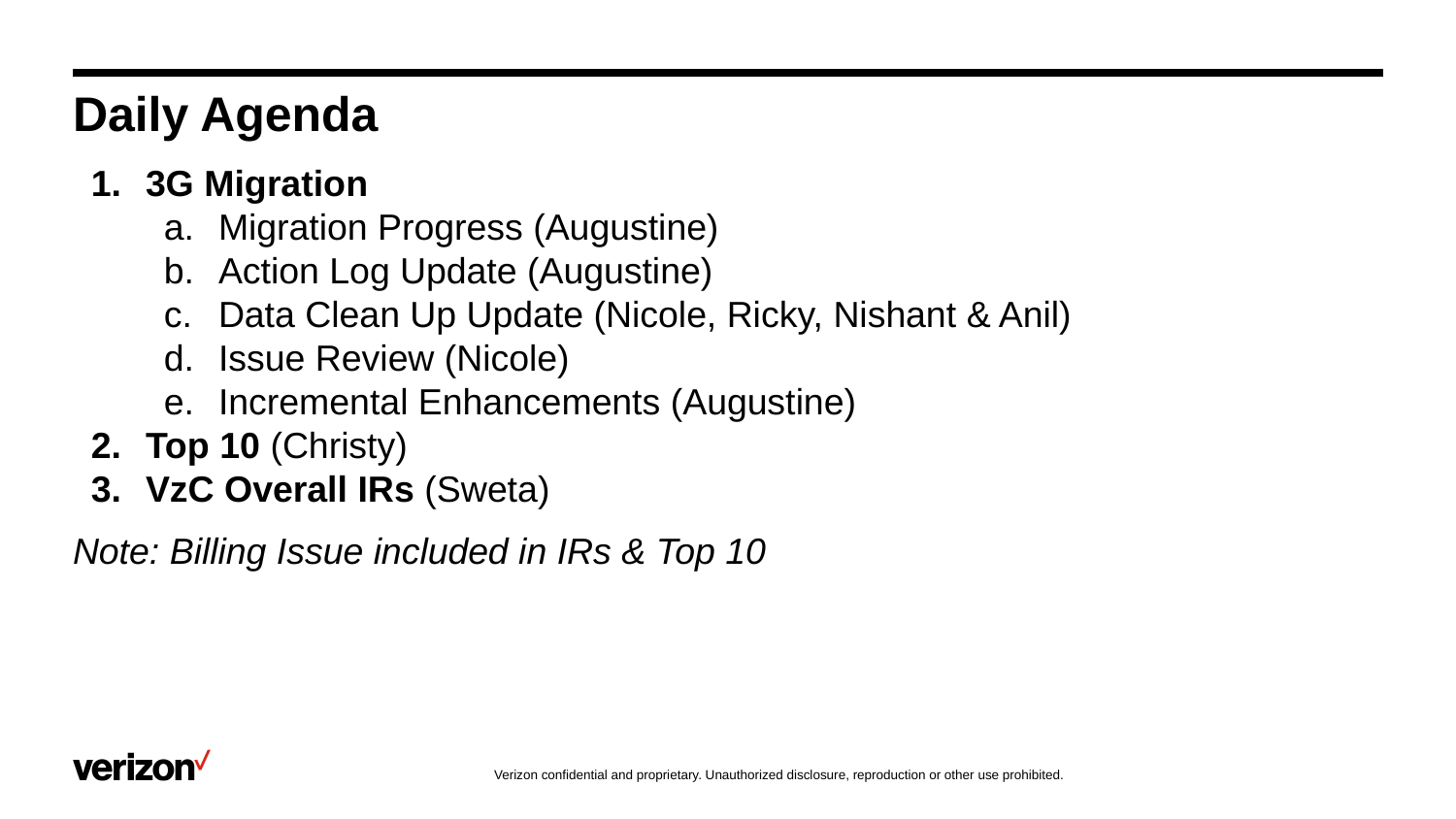

# Daily Agenda
3G Migration
Migration Progress (Augustine)
Action Log Update (Augustine)
Data Clean Up Update (Nicole, Ricky, Nishant & Anil)
Issue Review (Nicole)
Incremental Enhancements (Augustine)
Top 10 (Christy)
VzC Overall IRs (Sweta)
Note: Billing Issue included in IRs & Top 10